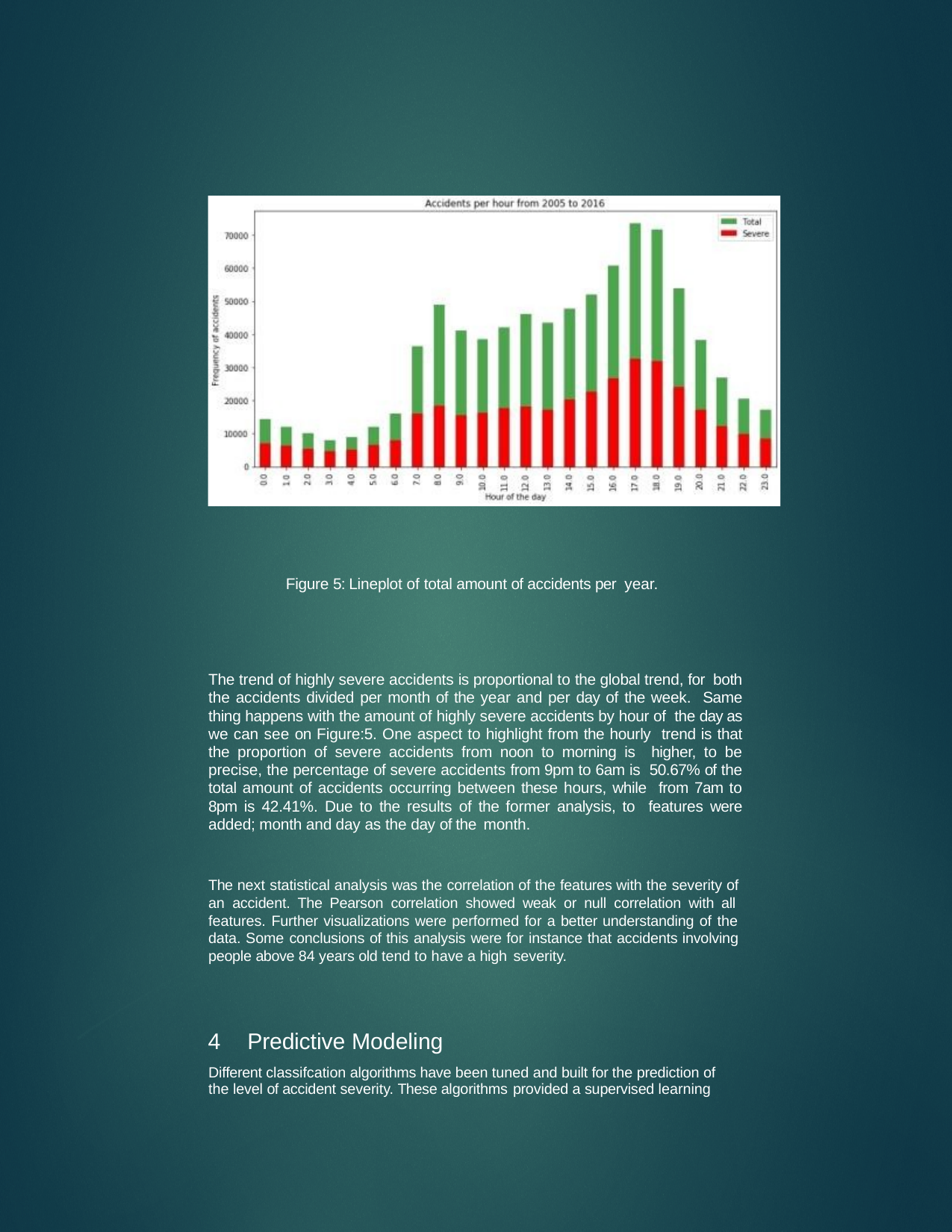

Figure 5: Lineplot of total amount of accidents per year.
The trend of highly severe accidents is proportional to the global trend, for  both the accidents divided per month of the year and per day of the week.  Same thing happens with the amount of highly severe accidents by hour of  the day as we can see on Figure:5. One aspect to highlight from the hourly  trend is that the proportion of severe accidents from noon to morning is  higher, to be precise, the percentage of severe accidents from 9pm to 6am is  50.67% of the total amount of accidents occurring between these hours, while  from 7am to 8pm is 42.41%. Due to the results of the former analysis, to  features were added; month and day as the day of the month.

The next statistical analysis was the correlation of the features with the severity of  an accident. The Pearson correlation showed weak or null correlation with all  features. Further visualizations were performed for a better understanding of the  data. Some conclusions of this analysis were for instance that accidents involving  people above 84 years old tend to have a high severity.
4	Predictive Modeling
Different classifcation algorithms have been tuned and built for the prediction of  the level of accident severity. These algorithms provided a supervised learning